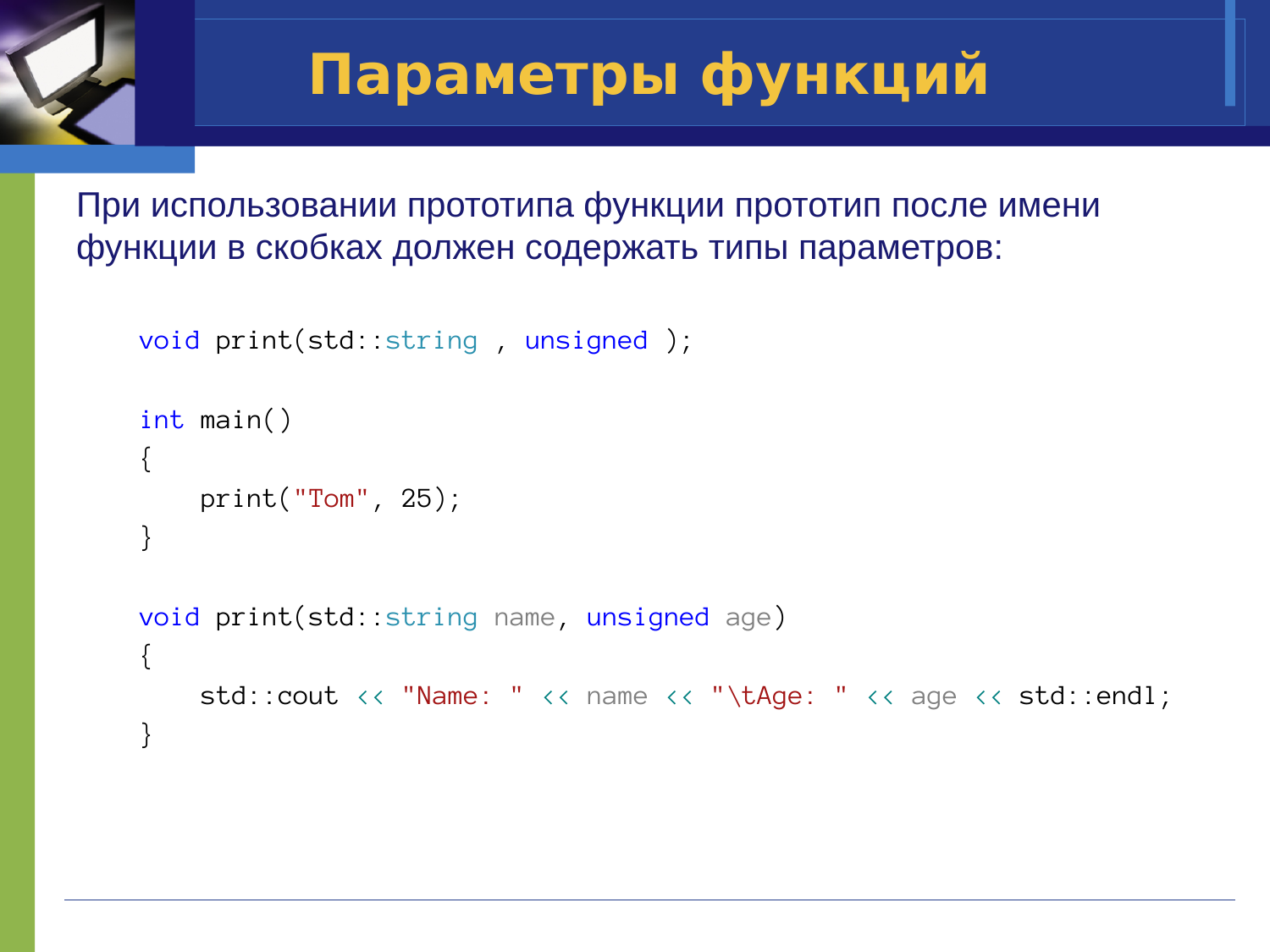

# Параметры функций
При использовании прототипа функции прототип после имени функции в скобках должен содержать типы параметров:

void print(std::string , unsigned );

int main()
{
    print("Tom", 25);
}

void print(std::string name, unsigned age)
{
    std::cout << "Name: " << name << "\tAge: " << age << std::endl;
}